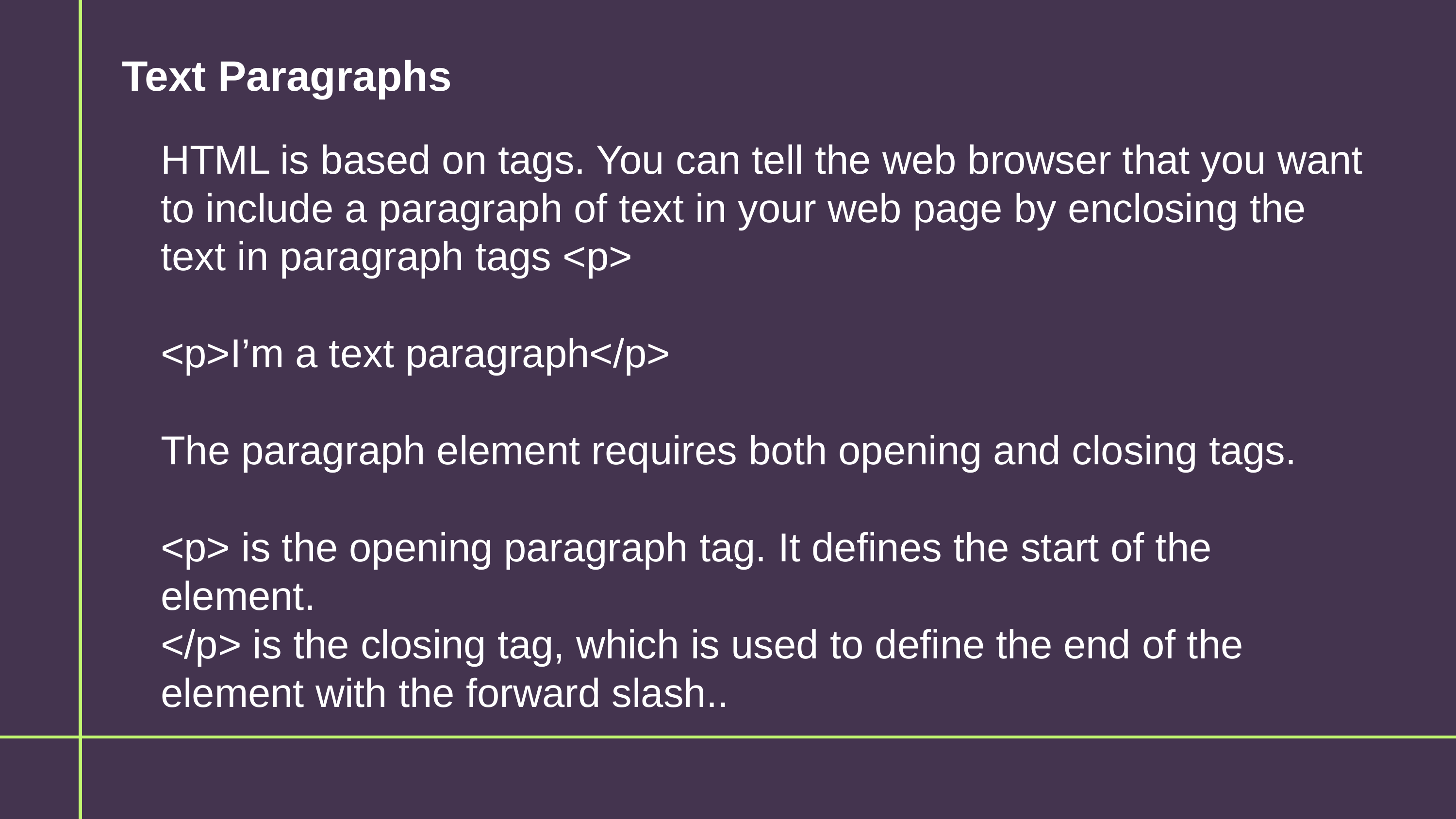

Text Paragraphs
HTML is based on tags. You can tell the web browser that you want to include a paragraph of text in your web page by enclosing the text in paragraph tags <p>

<p>I’m a text paragraph</p>

The paragraph element requires both opening and closing tags.

<p> is the opening paragraph tag. It defines the start of the element.
</p> is the closing tag, which is used to define the end of the element with the forward slash..